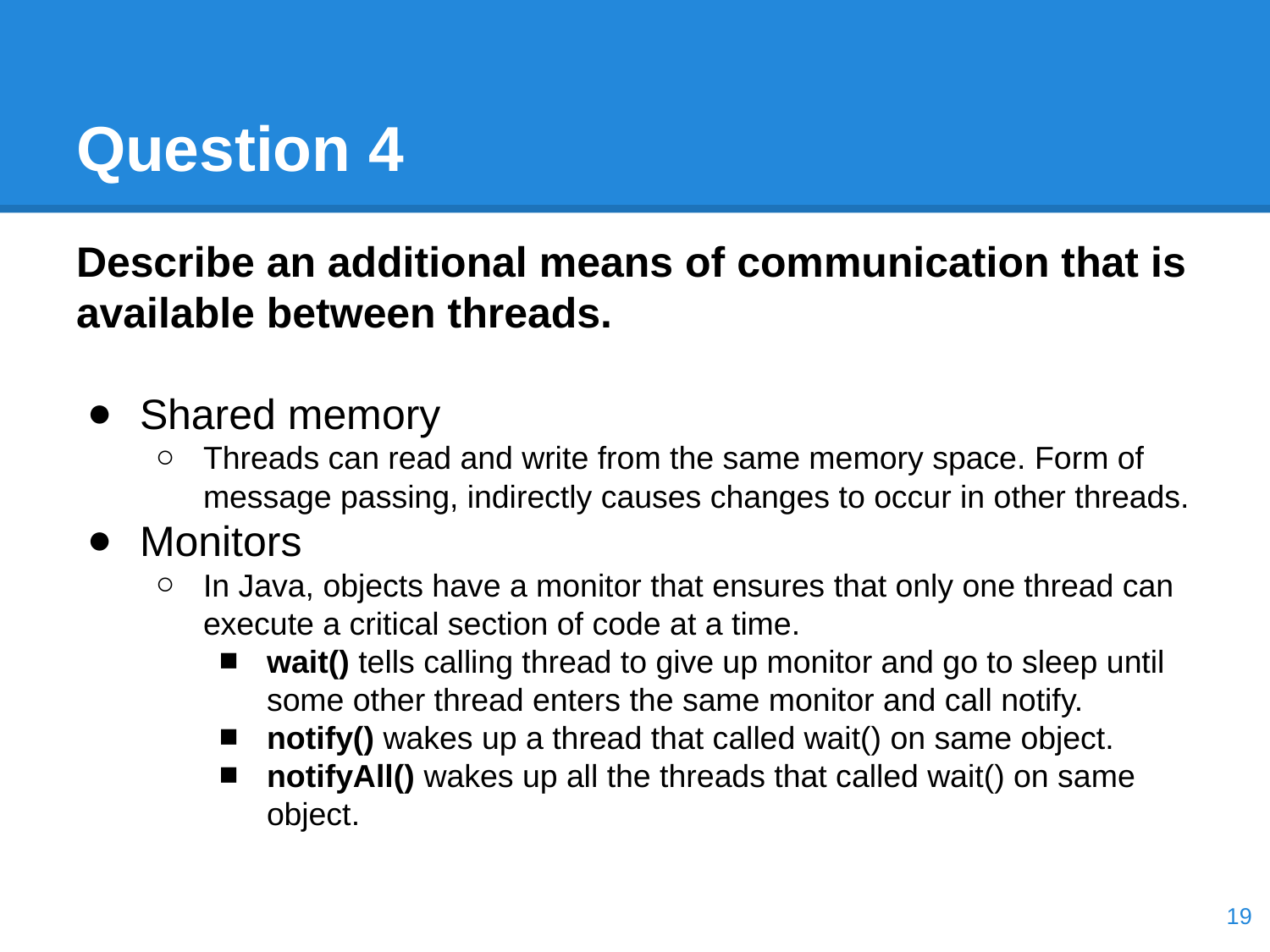

# Question 4
Describe an additional means of communication that is available between threads.

Shared memory
Threads can read and write from the same memory space. Form of message passing, indirectly causes changes to occur in other threads.
Monitors
In Java, objects have a monitor that ensures that only one thread can execute a critical section of code at a time.
wait() tells calling thread to give up monitor and go to sleep until some other thread enters the same monitor and call notify.
notify() wakes up a thread that called wait() on same object.
notifyAll() wakes up all the threads that called wait() on same object.
19